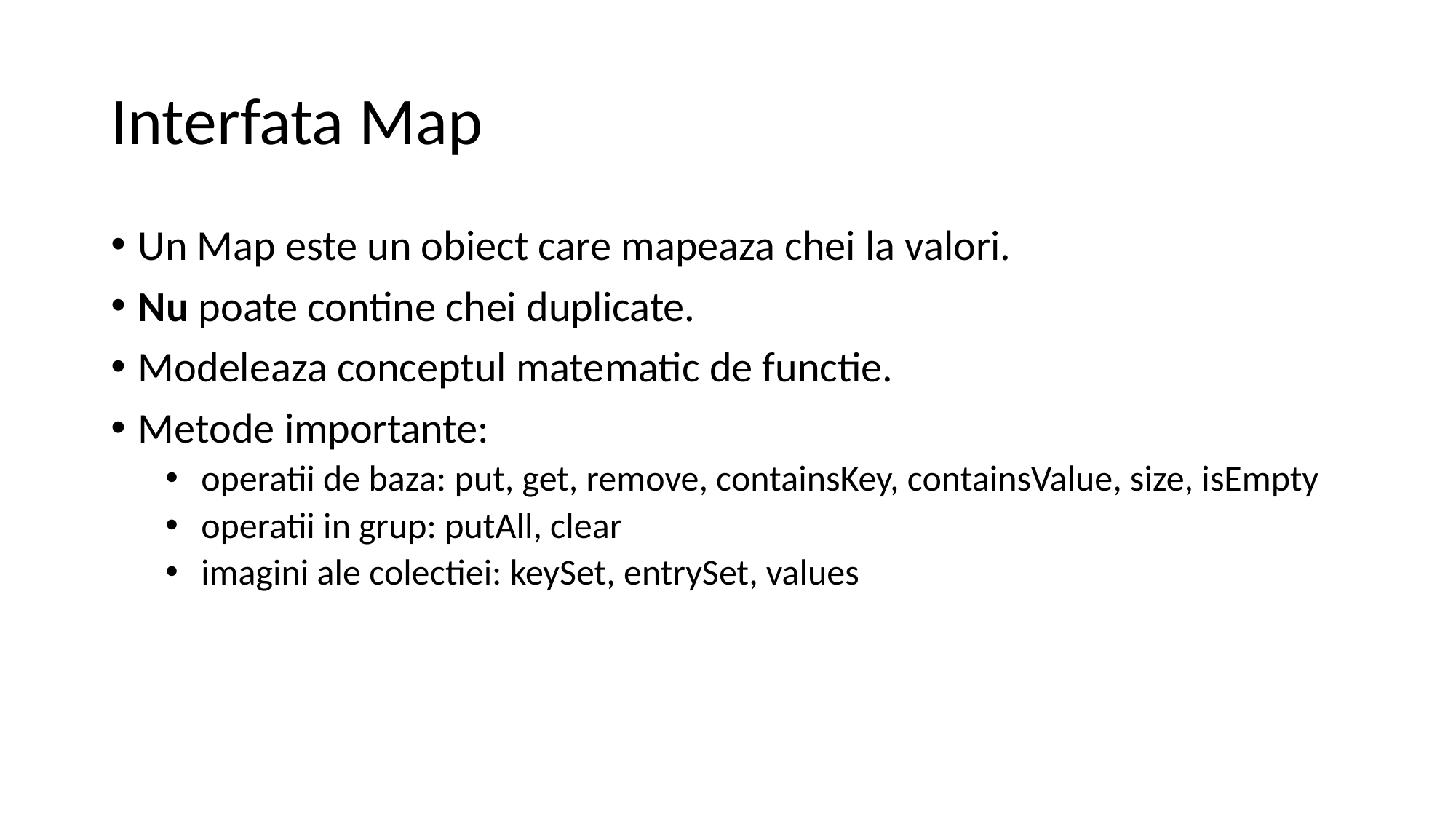

# Interfata Map
Un Map este un obiect care mapeaza chei la valori.
Nu poate contine chei duplicate.
Modeleaza conceptul matematic de functie.
Metode importante:
 operatii de baza: put, get, remove, containsKey, containsValue, size, isEmpty
 operatii in grup: putAll, clear
 imagini ale colectiei: keySet, entrySet, values